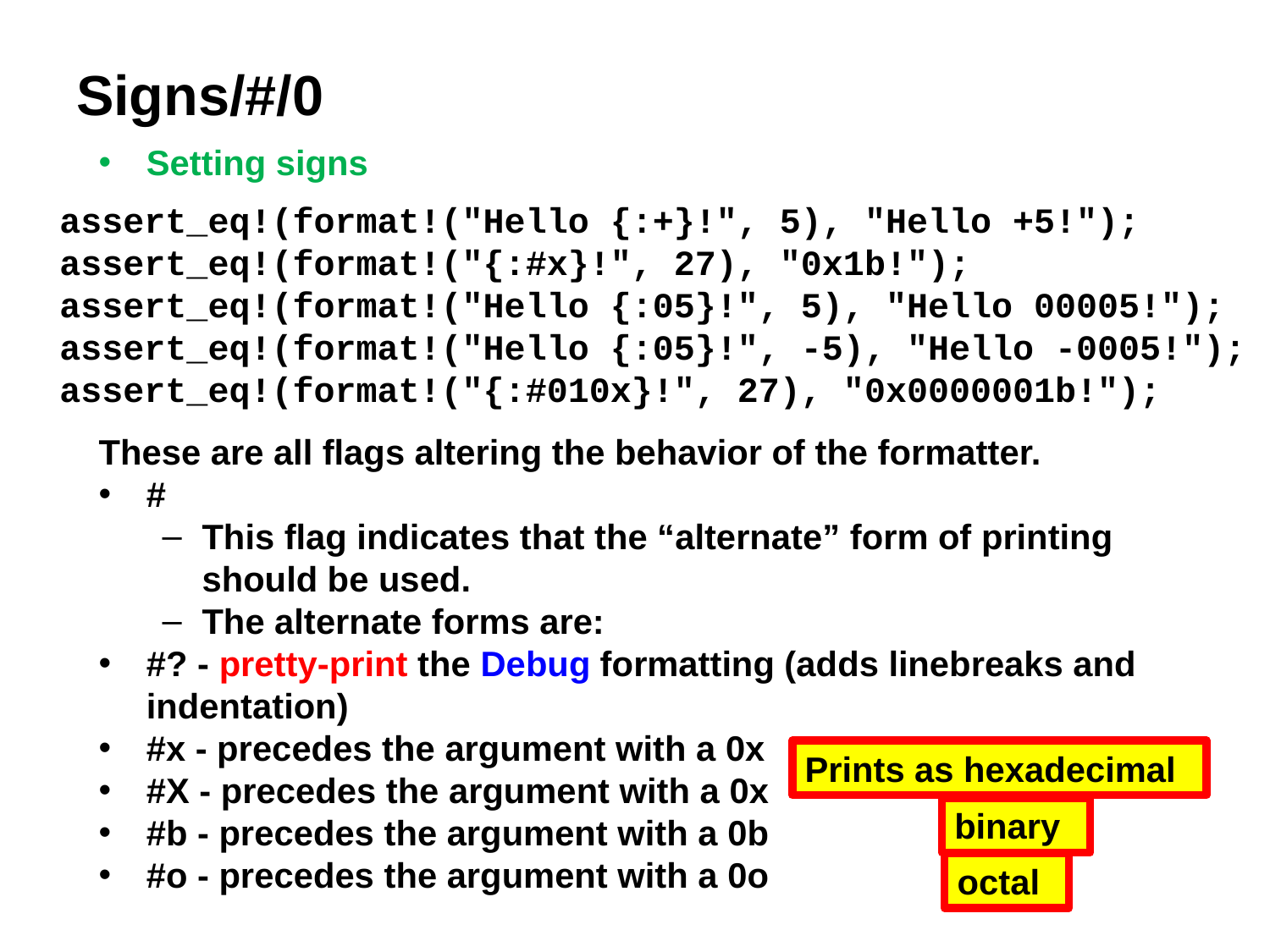

# Signs/#/0
Setting signs

These are all flags altering the behavior of the formatter.
#
This flag indicates that the “alternate” form of printing should be used.
The alternate forms are:
#? - pretty-print the Debug formatting (adds linebreaks and indentation)
#x - precedes the argument with a 0x
#X - precedes the argument with a 0x
#b - precedes the argument with a 0b
#o - precedes the argument with a 0o

assert_eq!(format!("Hello {:+}!", 5), "Hello +5!");
assert_eq!(format!("{:#x}!", 27), "0x1b!");
assert_eq!(format!("Hello {:05}!", 5), "Hello 00005!");
assert_eq!(format!("Hello {:05}!", -5), "Hello -0005!");
assert_eq!(format!("{:#010x}!", 27), "0x0000001b!");
Prints as hexadecimal
binary
octal